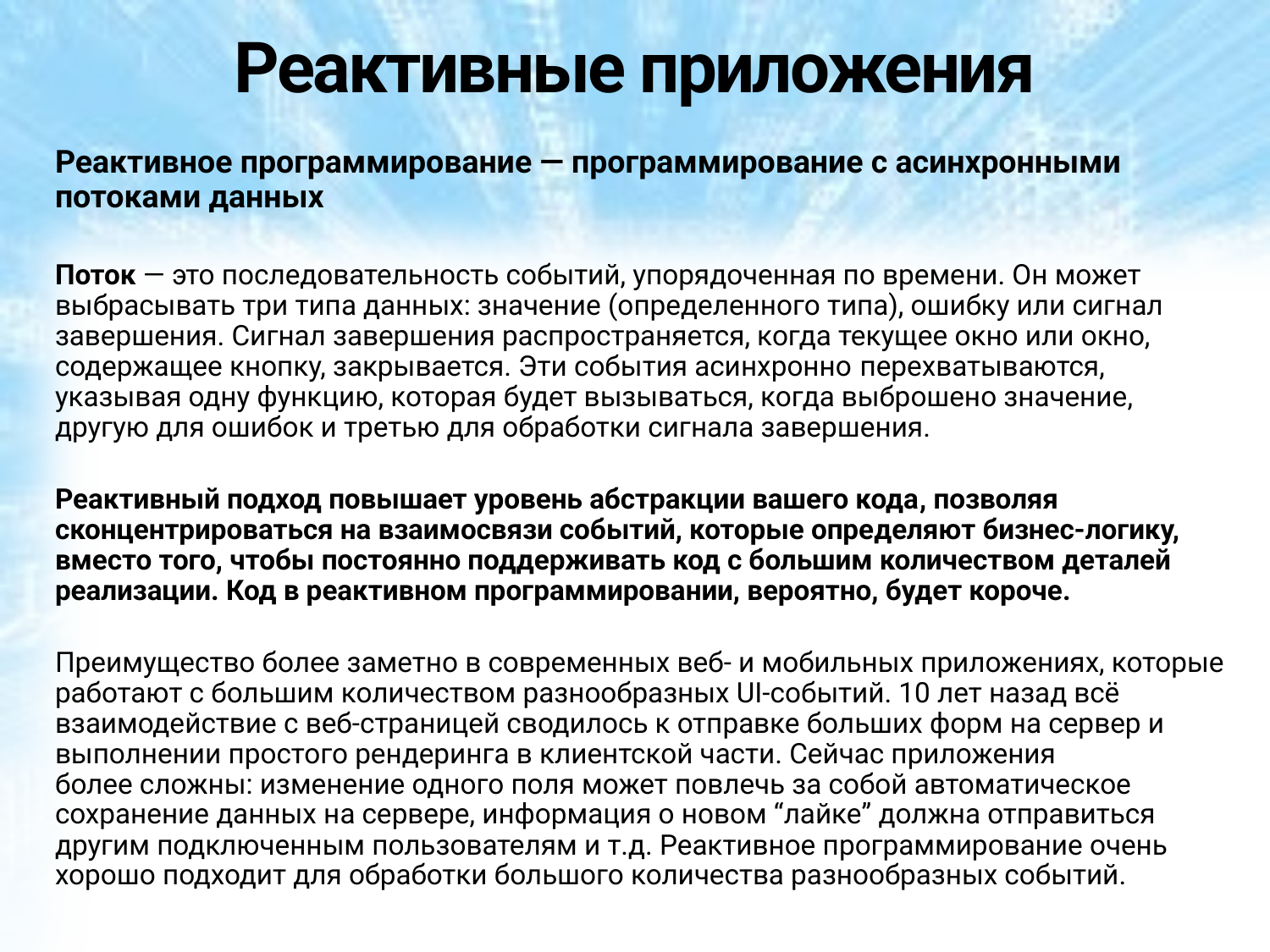

# Реактивные приложения
Реактивное программирование — программирование с асинхронными потоками данных

Поток — это последовательность событий, упорядоченная по времени. Он может выбрасывать три типа данных: значение (определенного типа), ошибку или сигнал завершения. Сигнал завершения распространяется, когда текущее окно или окно, содержащее кнопку, закрывается. Эти события асинхронно перехватываются, указывая одну функцию, которая будет вызываться, когда выброшено значение, другую для ошибок и третью для обработки сигнала завершения.

Реактивный подход повышает уровень абстракции вашего кода, позволяя сконцентрироваться на взаимосвязи событий, которые определяют бизнес-логику, вместо того, чтобы постоянно поддерживать код с большим количеством деталей реализации. Код в реактивном программировании, вероятно, будет короче.

Преимущество более заметно в современных веб- и мобильных приложениях, которые работают с большим количеством разнообразных UI-событий. 10 лет назад всё взаимодействие с веб-страницей сводилось к отправке больших форм на сервер и выполнении простого рендеринга в клиентской части. Сейчас приложения более сложны: изменение одного поля может повлечь за собой автоматическое сохранение данных на сервере, информация о новом “лайке” должна отправиться другим подключенным пользователям и т.д. Реактивное программирование очень хорошо подходит для обработки большого количества разнообразных событий.